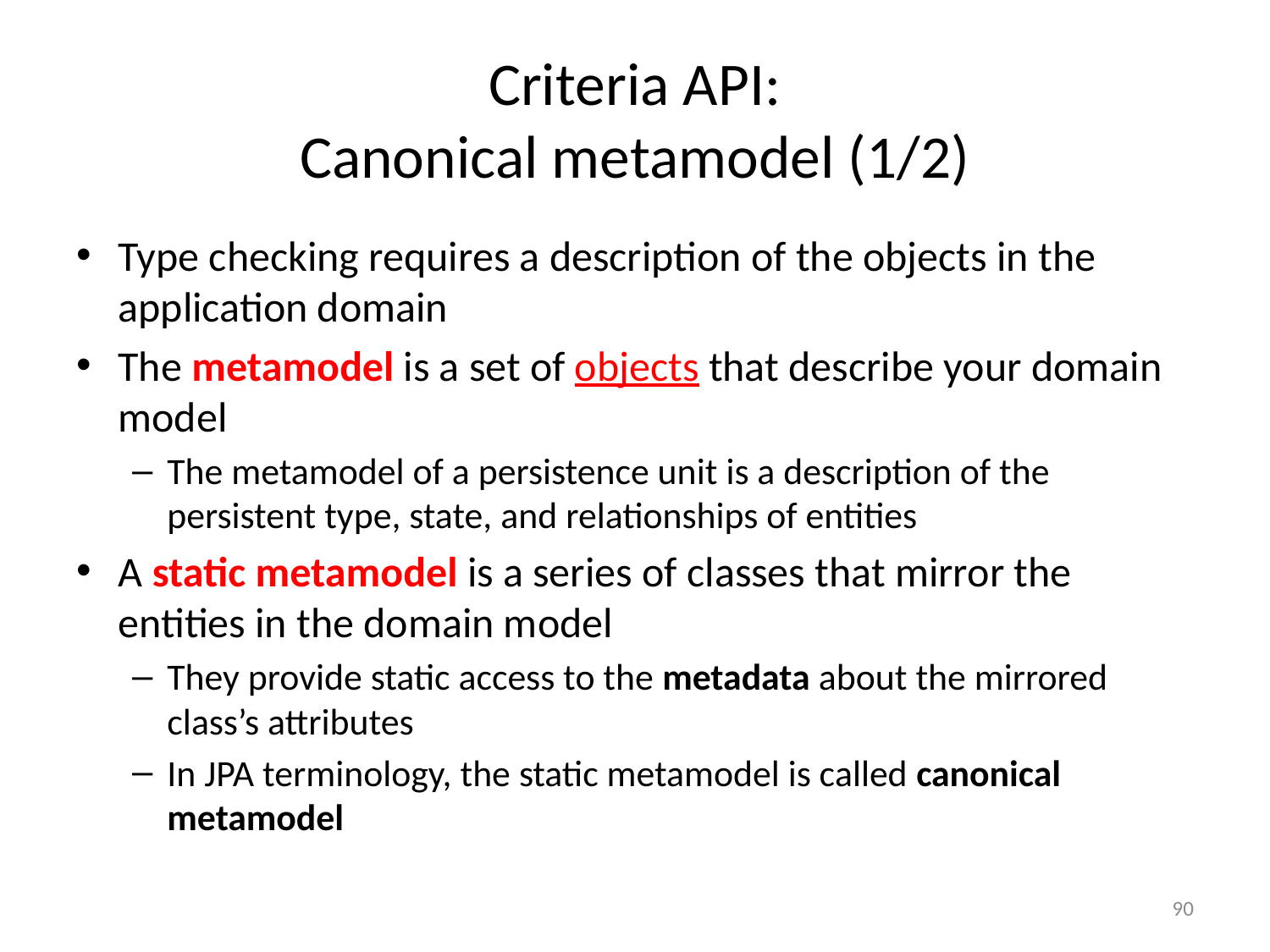

# Criteria API: Canonical metamodel (1/2)
Type checking requires a description of the objects in the application domain
The metamodel is a set of objects that describe your domain model
The metamodel of a persistence unit is a description of the persistent type, state, and relationships of entities
A static metamodel is a series of classes that mirror the entities in the domain model
They provide static access to the metadata about the mirrored class’s attributes
In JPA terminology, the static metamodel is called canonical metamodel
90